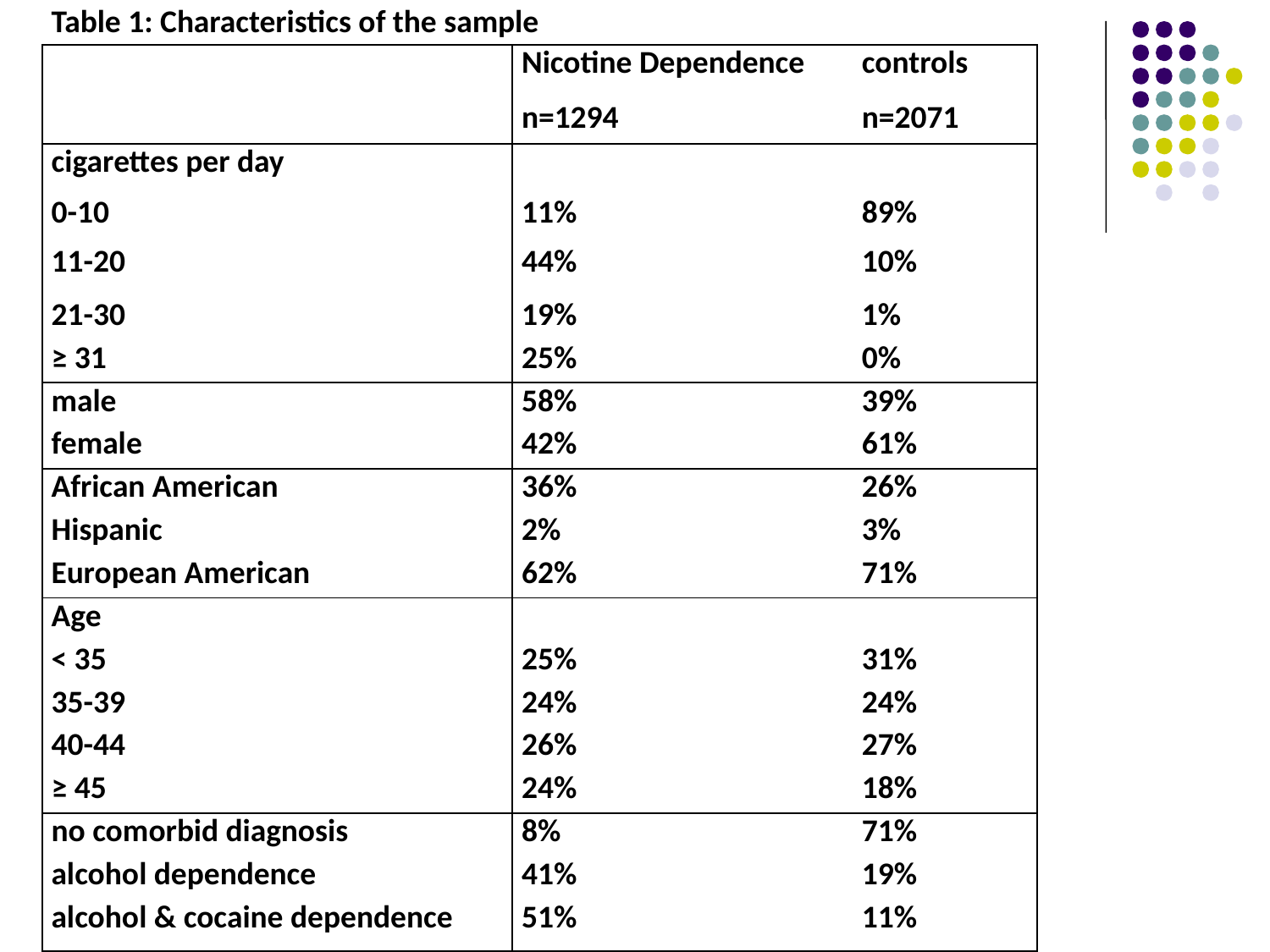

| Table 1: Characteristics of the sample |  |  |
| --- | --- | --- |
|  | Nicotine Dependence | controls |
|  | n=1294 | n=2071 |
| cigarettes per day |  |  |
| 0-10 | 11% | 89% |
| 11-20 | 44% | 10% |
| 21-30 | 19% | 1% |
| ≥ 31 | 25% | 0% |
| male | 58% | 39% |
| female | 42% | 61% |
| African American | 36% | 26% |
| Hispanic | 2% | 3% |
| European American | 62% | 71% |
| Age |  |  |
| < 35 | 25% | 31% |
| 35-39 | 24% | 24% |
| 40-44 | 26% | 27% |
| ≥ 45 | 24% | 18% |
| no comorbid diagnosis | 8% | 71% |
| alcohol dependence | 41% | 19% |
| alcohol & cocaine dependence | 51% | 11% |